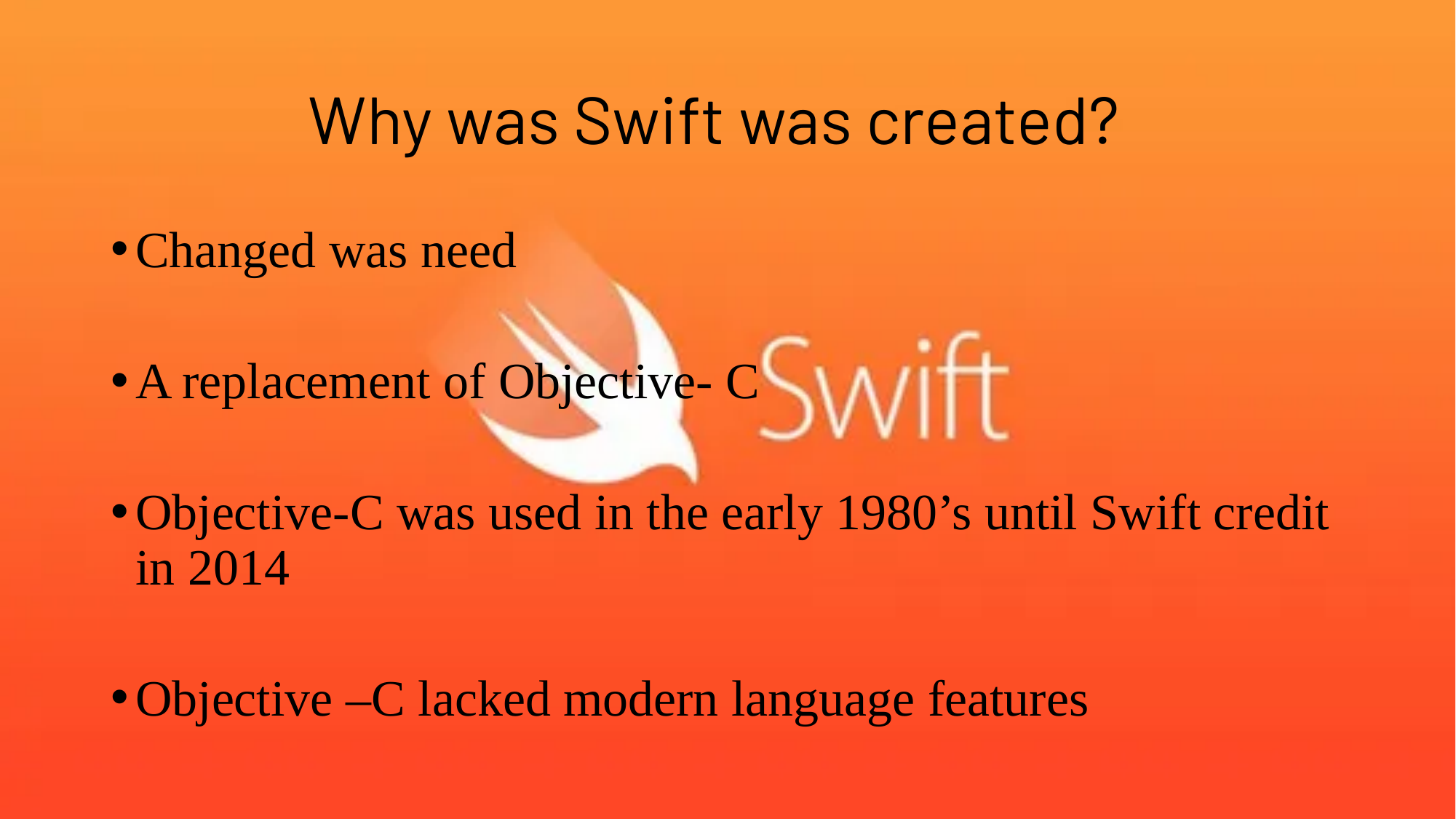

# Why was Swift was created?
Changed was need

A replacement of Objective- C

Objective-C was used in the early 1980’s until Swift credit in 2014

Objective –C lacked modern language features